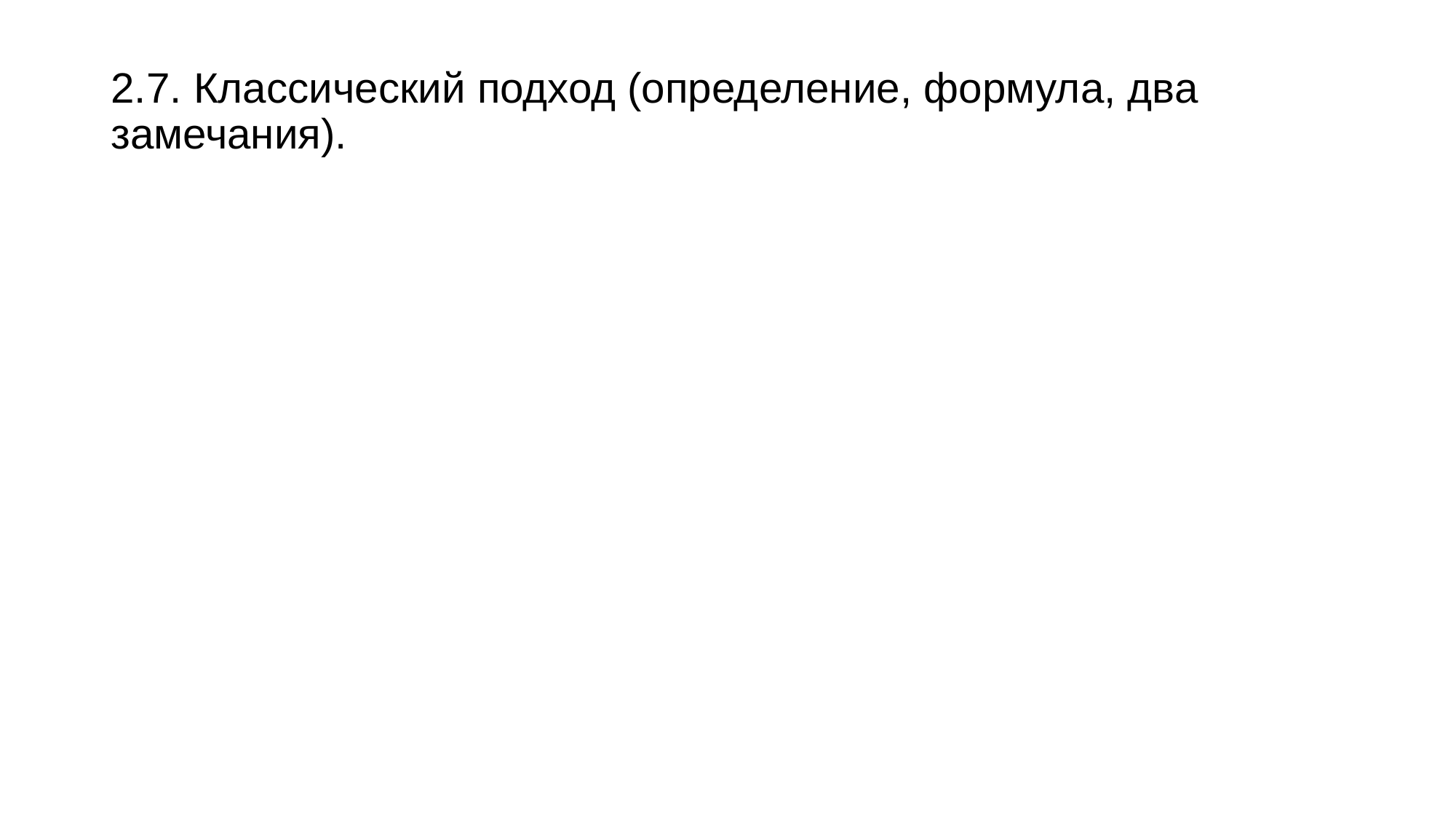

# 2.7. Классический подход (определение, формула, два замечания).